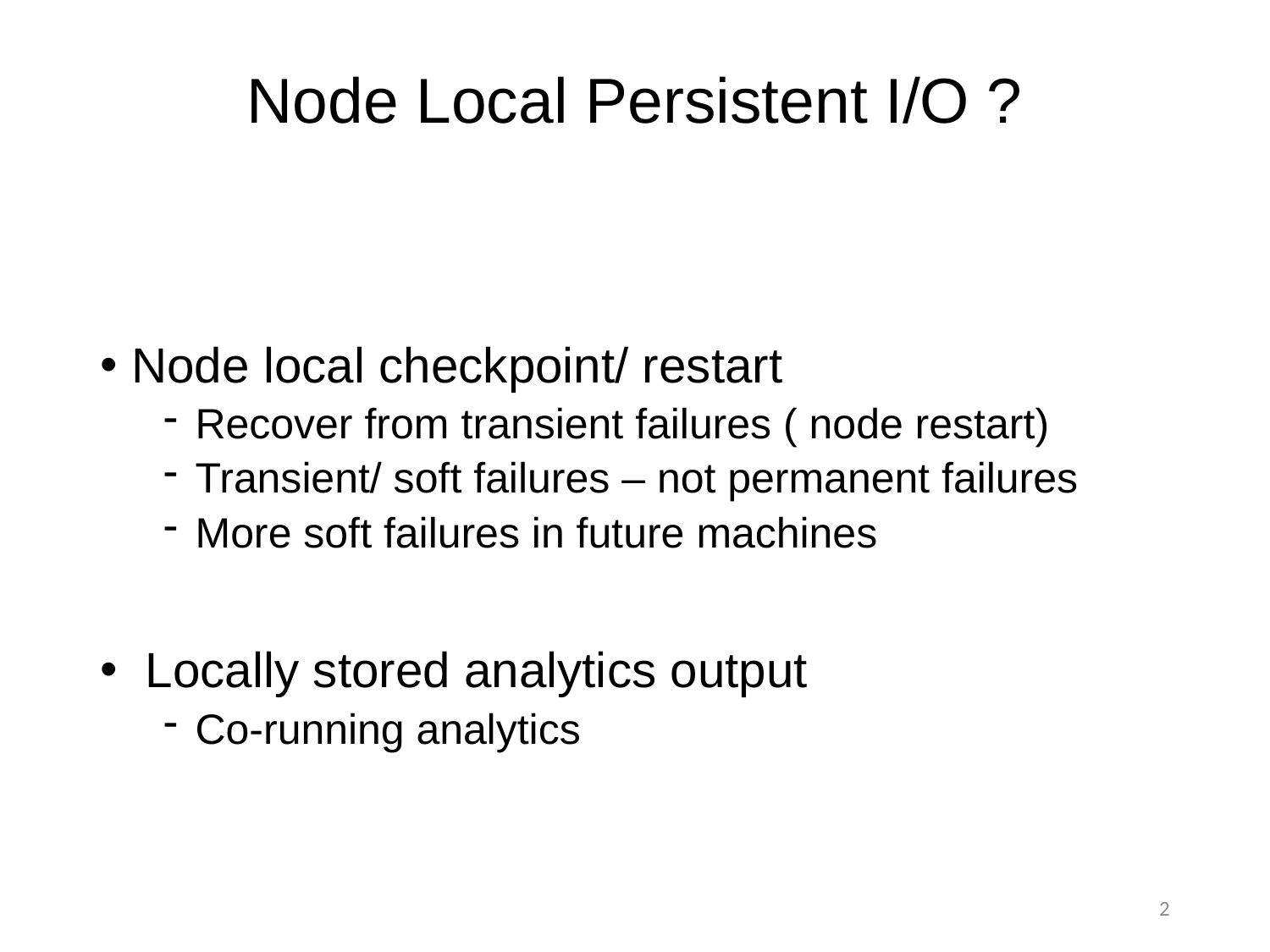

# Node Local Persistent I/O ?

Node local checkpoint/ restart
Recover from transient failures ( node restart)
Transient/ soft failures – not permanent failures
More soft failures in future machines

 Locally stored analytics output
Co-running analytics

2